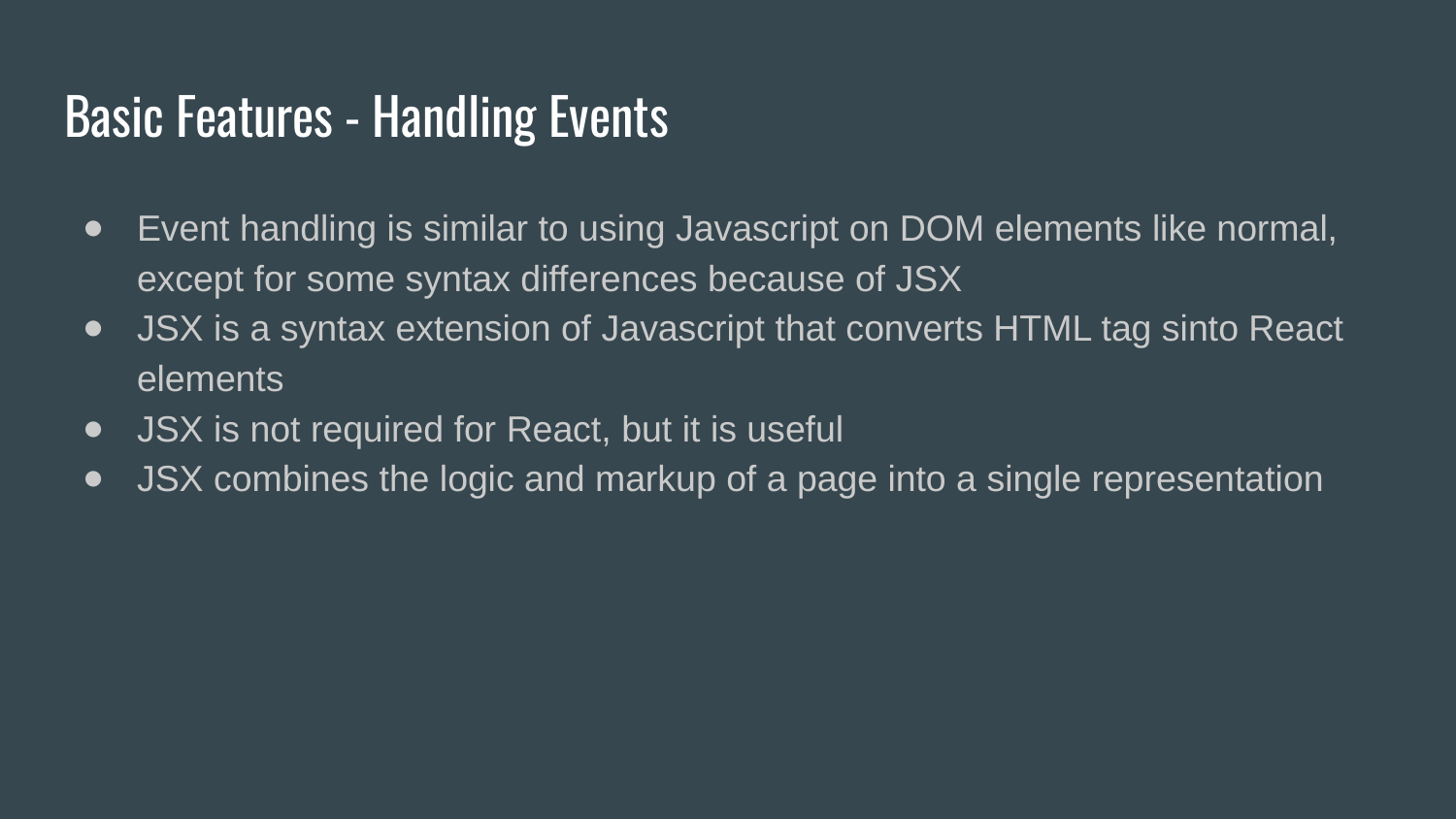

# Basic Features - Handling Events
Event handling is similar to using Javascript on DOM elements like normal, except for some syntax differences because of JSX
JSX is a syntax extension of Javascript that converts HTML tag sinto React elements
JSX is not required for React, but it is useful
JSX combines the logic and markup of a page into a single representation